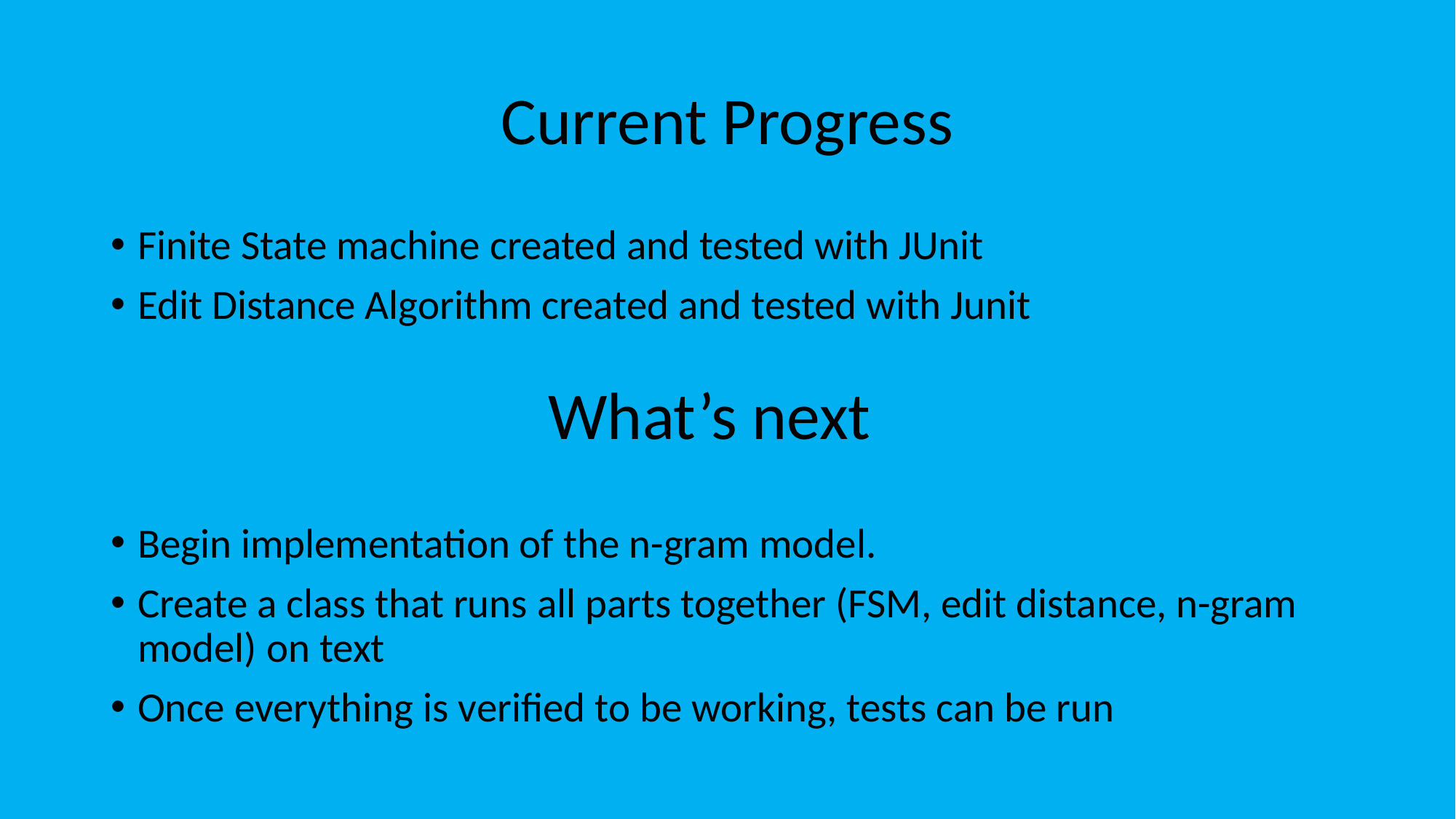

# Current Progress
Finite State machine created and tested with JUnit
Edit Distance Algorithm created and tested with Junit

Begin implementation of the n-gram model.
Create a class that runs all parts together (FSM, edit distance, n-gram model) on text
Once everything is verified to be working, tests can be run

What’s next